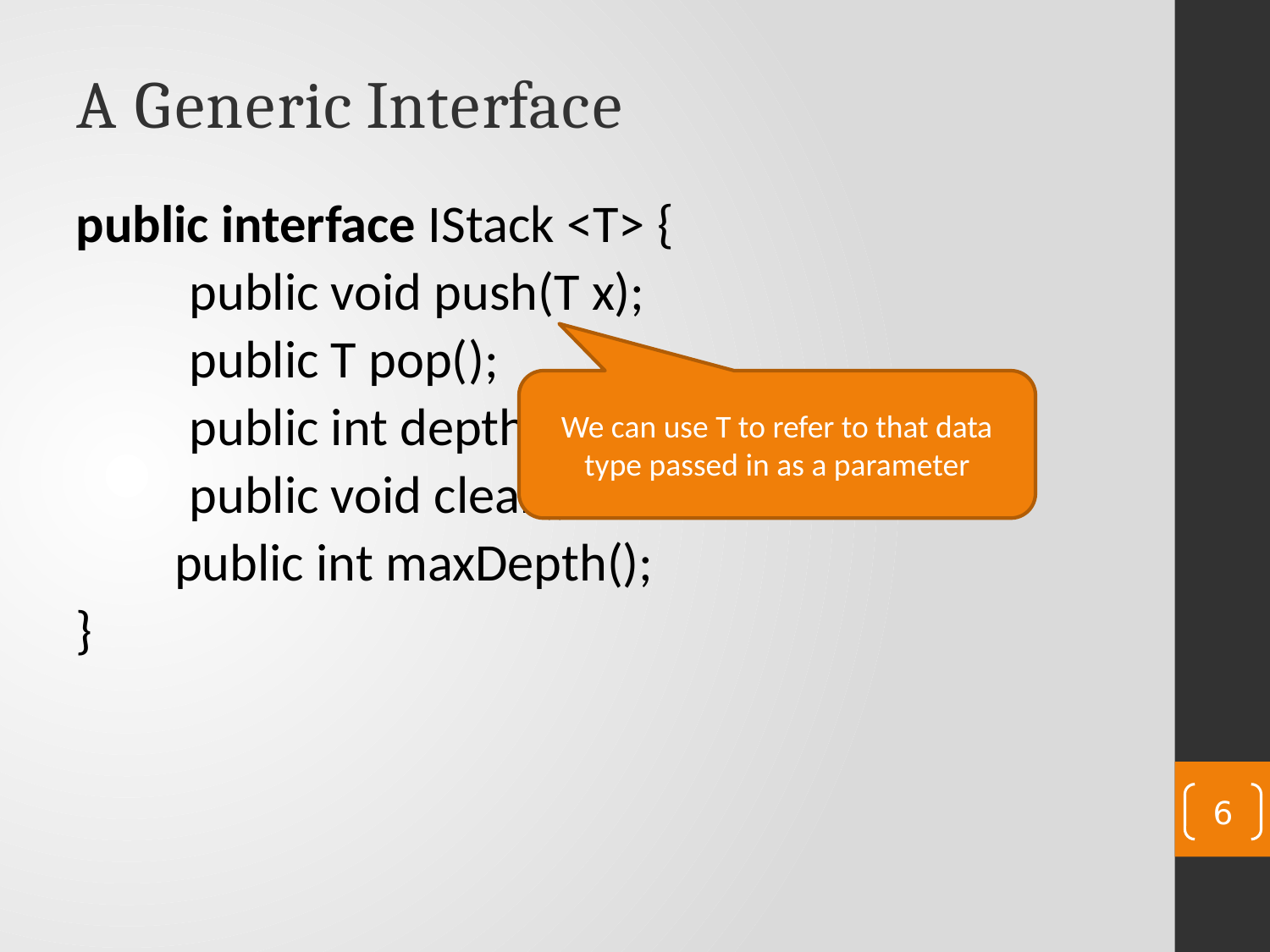

A Generic Interface
public interface IStack <T> {
	    public void push(T x);
	    public T pop();
	    public int depth();
	    public void clear();
	  public int maxDepth();
}
We can use T to refer to that data type passed in as a parameter
6